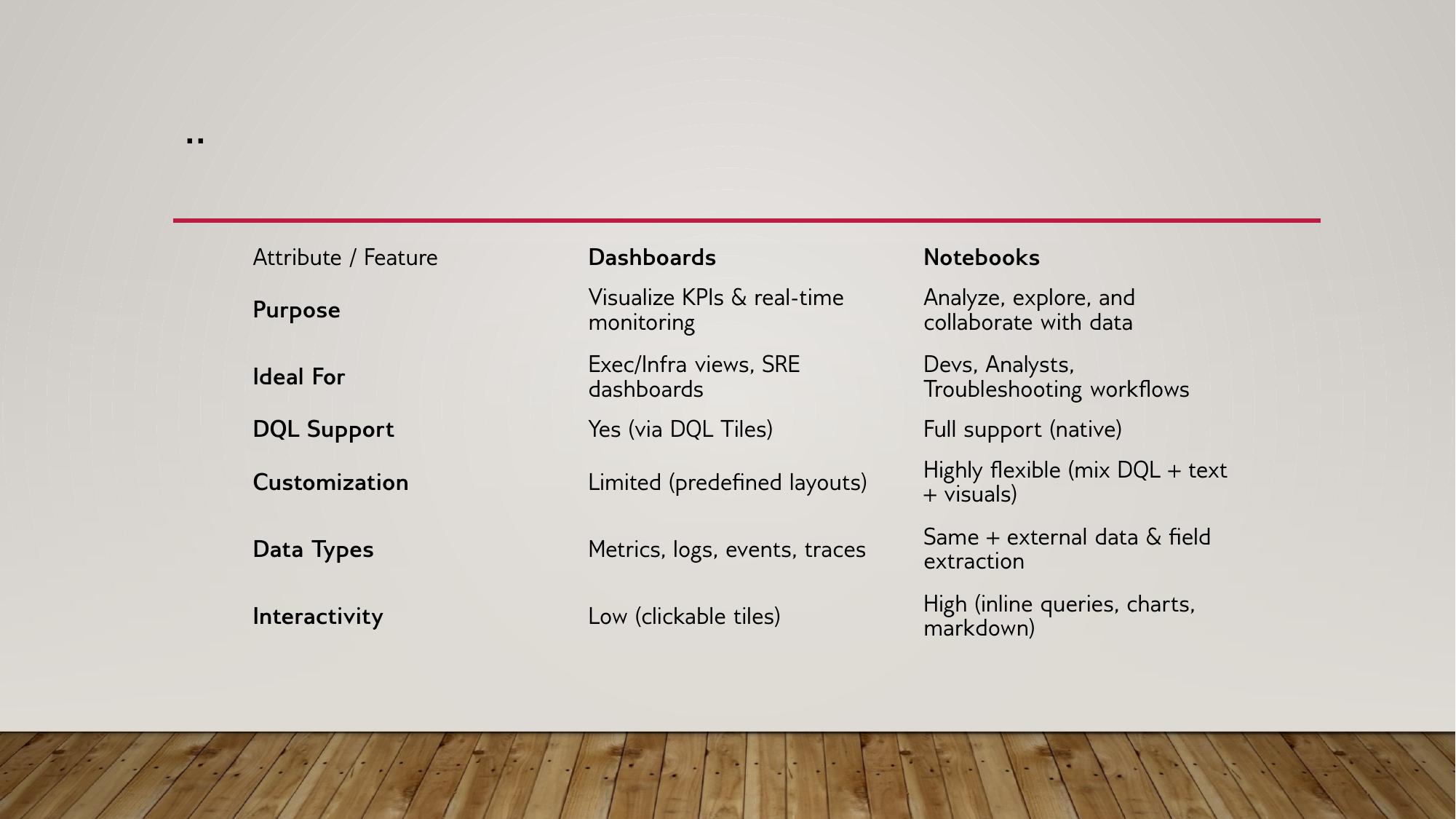

# ..
| Attribute / Feature | Dashboards | Notebooks |
| --- | --- | --- |
| Purpose | Visualize KPIs & real-time monitoring | Analyze, explore, and collaborate with data |
| Ideal For | Exec/Infra views, SRE dashboards | Devs, Analysts, Troubleshooting workflows |
| DQL Support | Yes (via DQL Tiles) | Full support (native) |
| Customization | Limited (predefined layouts) | Highly flexible (mix DQL + text + visuals) |
| Data Types | Metrics, logs, events, traces | Same + external data & field extraction |
| Interactivity | Low (clickable tiles) | High (inline queries, charts, markdown) |